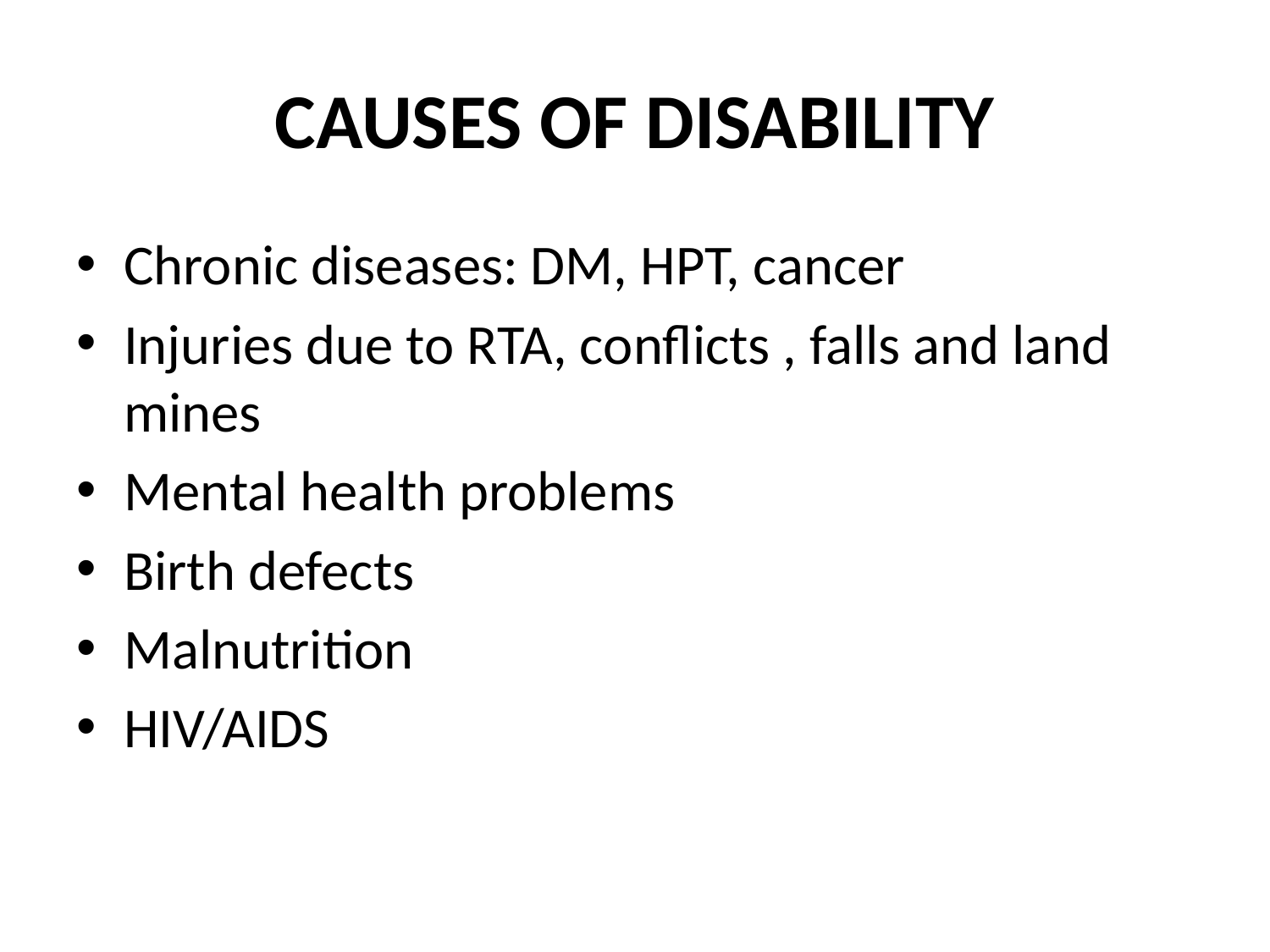

# CAUSES OF DISABILITY
Chronic diseases: DM, HPT, cancer
Injuries due to RTA, conflicts , falls and land mines
Mental health problems
Birth defects
Malnutrition
HIV/AIDS